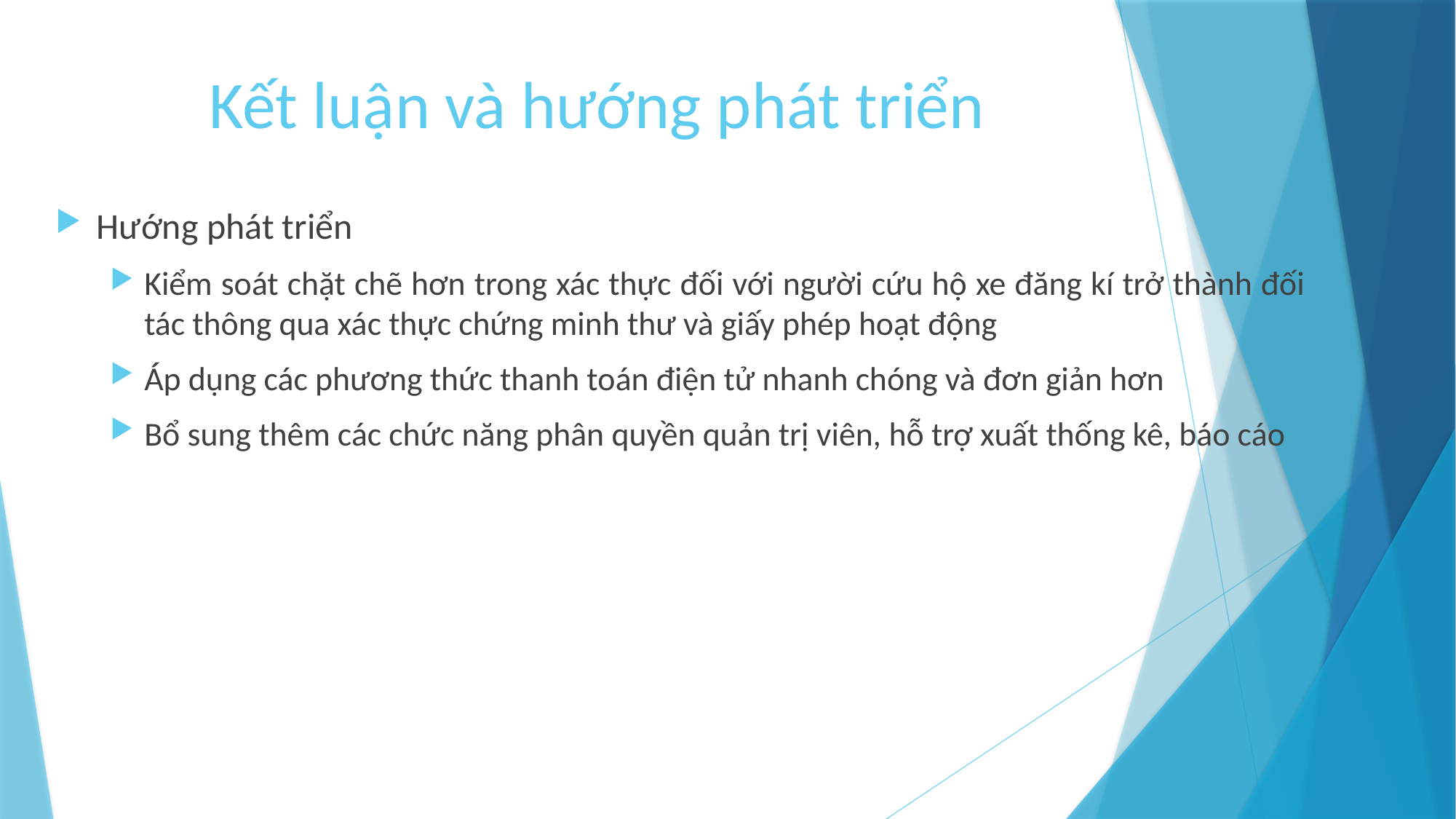

# Kết luận và hướng phát triển
Hướng phát triển
Kiểm soát chặt chẽ hơn trong xác thực đối với người cứu hộ xe đăng kí trở thành đối tác thông qua xác thực chứng minh thư và giấy phép hoạt động
Áp dụng các phương thức thanh toán điện tử nhanh chóng và đơn giản hơn
Bổ sung thêm các chức năng phân quyền quản trị viên, hỗ trợ xuất thống kê, báo cáo